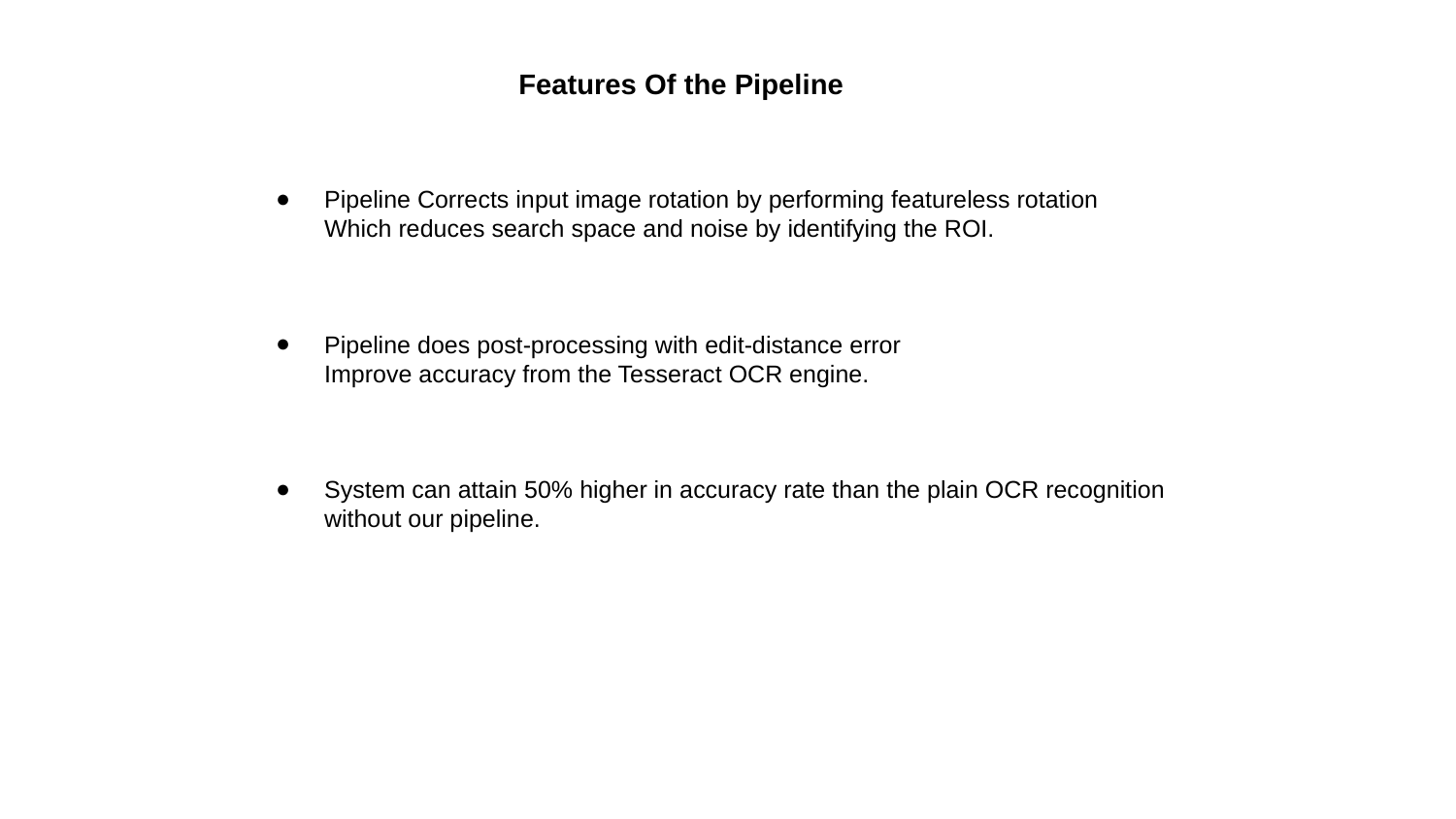

Features Of the Pipeline
Pipeline Corrects input image rotation by performing featureless rotation
Which reduces search space and noise by identifying the ROI.

Pipeline does post-processing with edit-distance error
Improve accuracy from the Tesseract OCR engine.

System can attain 50% higher in accuracy rate than the plain OCR recognition without our pipeline.